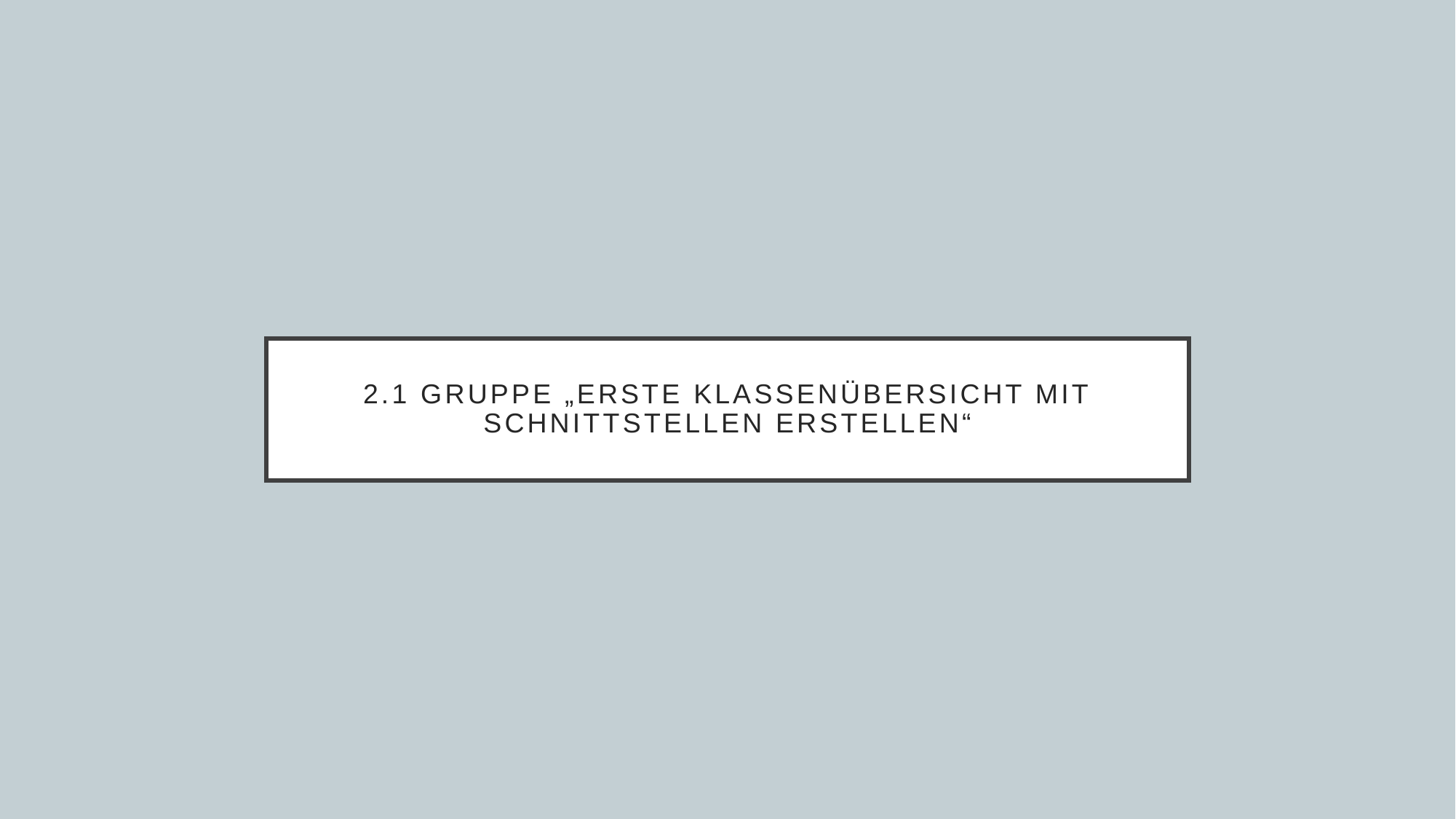

# 2.1 Gruppe „Erste Klassenübersicht mit Schnittstellen erstellen“